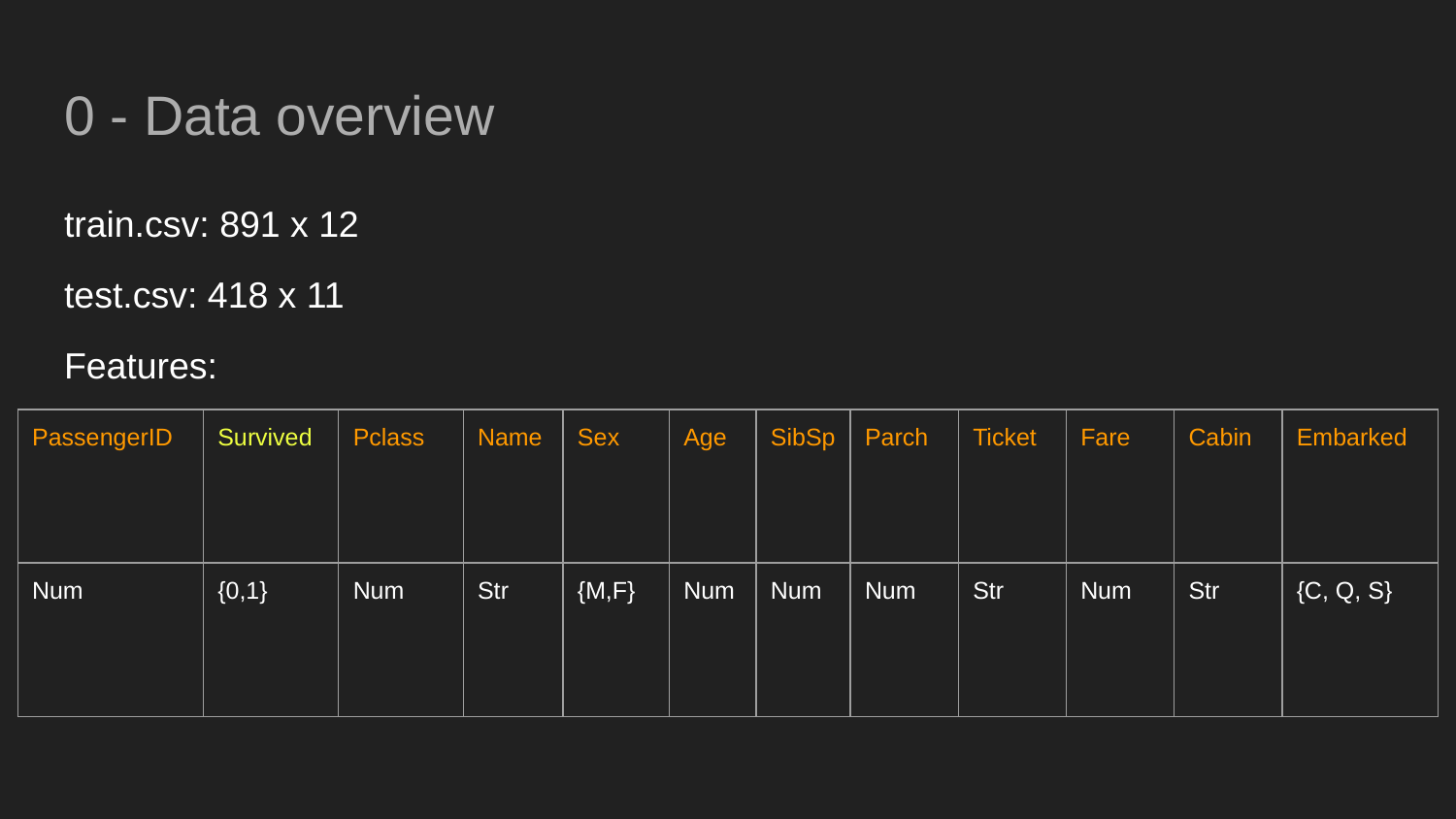

# 0 - Data overview
train.csv: 891 x 12
test.csv: 418 x 11
Features:

| PassengerID | Survived | Pclass | Name | Sex | Age | SibSp | Parch | Ticket | Fare | Cabin | Embarked |
| --- | --- | --- | --- | --- | --- | --- | --- | --- | --- | --- | --- |
| Num | {0,1} | Num | Str | {M,F} | Num | Num | Num | Str | Num | Str | {C, Q, S} |